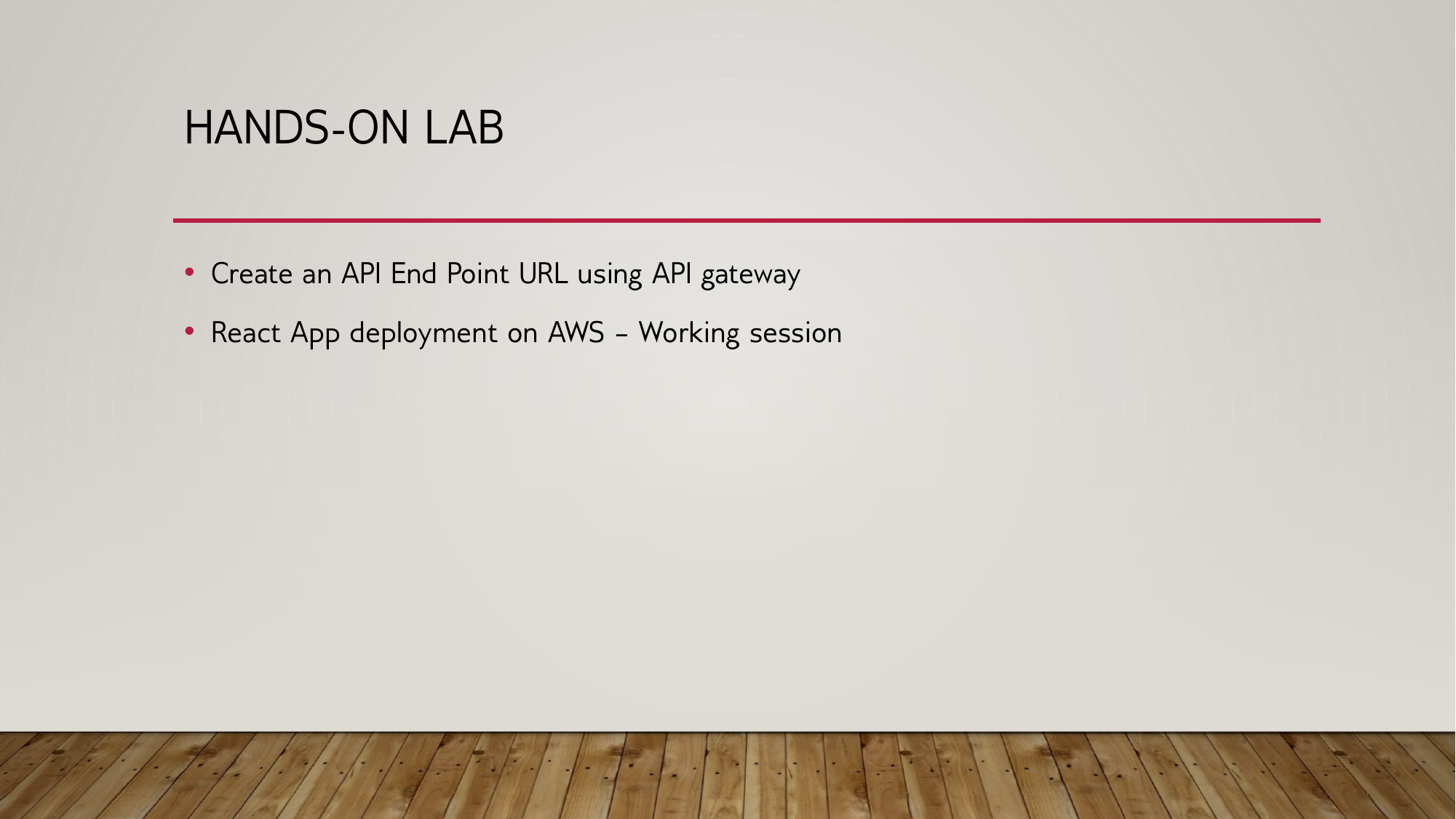

# Hands-on lab
Create an API End Point URL using API gateway
React App deployment on AWS – Working session